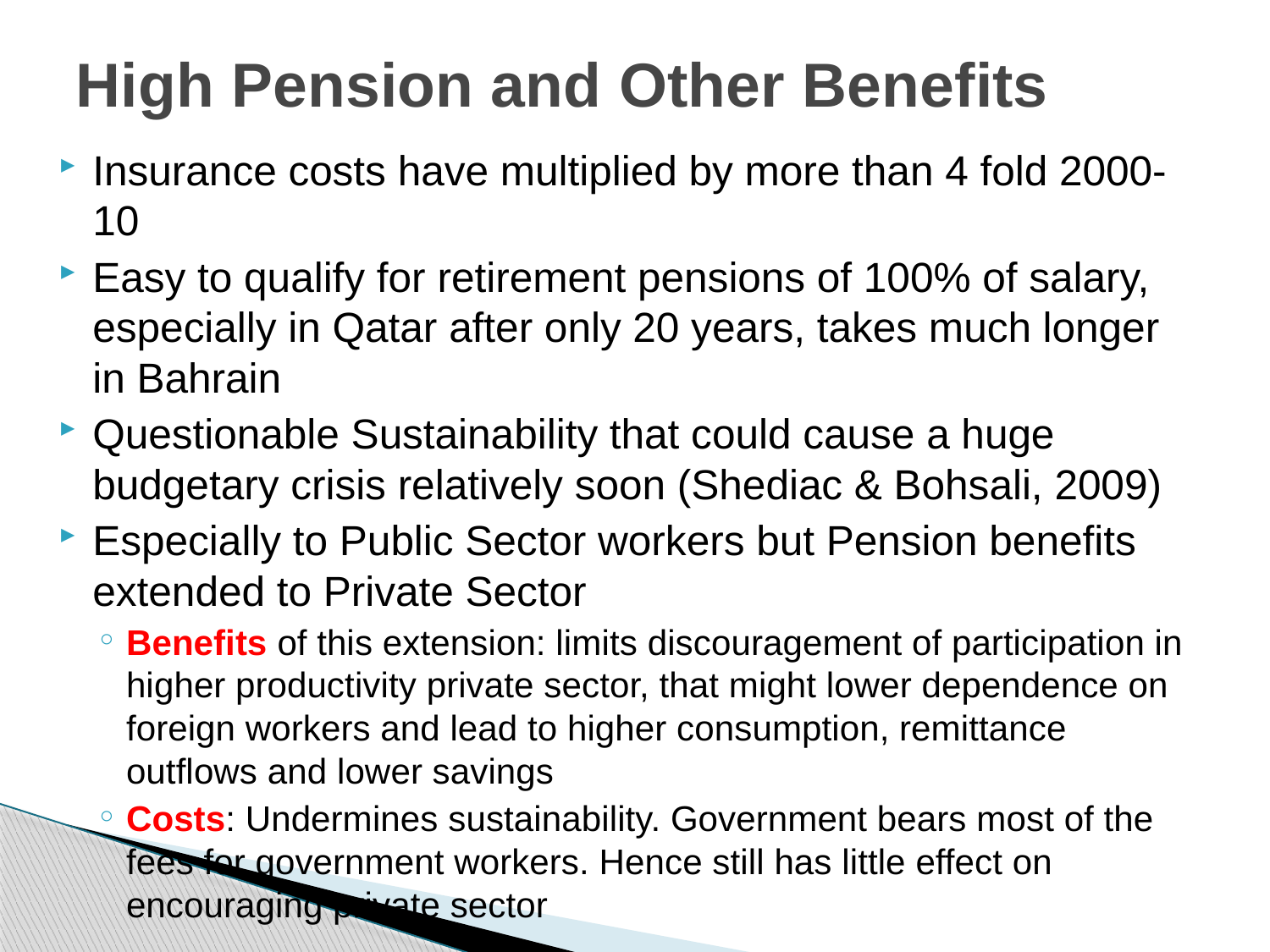

# High Pension and Other Benefits
Insurance costs have multiplied by more than 4 fold 2000-10
Easy to qualify for retirement pensions of 100% of salary, especially in Qatar after only 20 years, takes much longer in Bahrain
Questionable Sustainability that could cause a huge budgetary crisis relatively soon (Shediac & Bohsali, 2009)
Especially to Public Sector workers but Pension benefits extended to Private Sector
Benefits of this extension: limits discouragement of participation in higher productivity private sector, that might lower dependence on foreign workers and lead to higher consumption, remittance outflows and lower savings
Costs: Undermines sustainability. Government bears most of the fees for government workers. Hence still has little effect on encouraging private sector